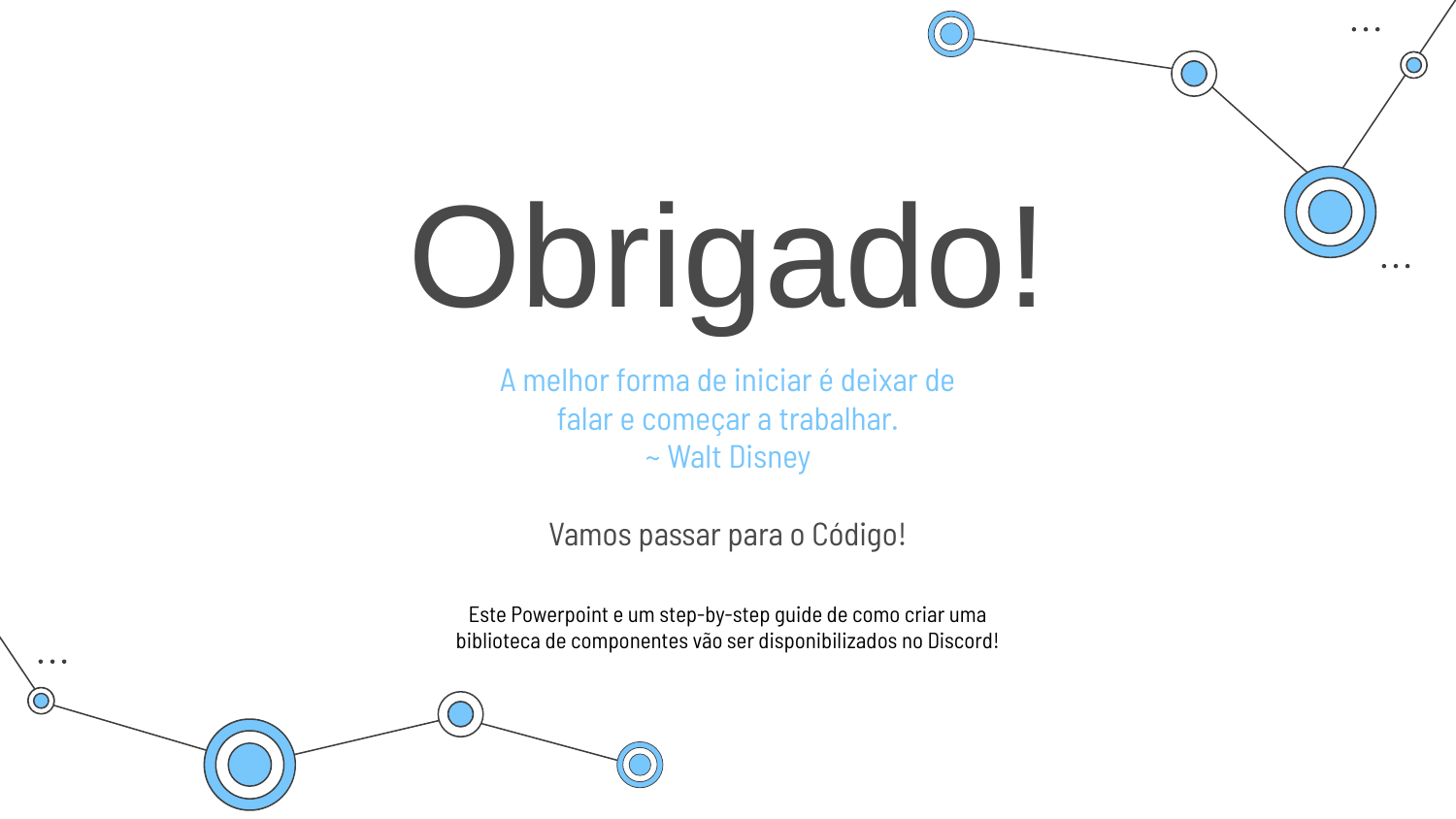

Obrigado!
A melhor forma de iniciar é deixar de falar e começar a trabalhar.
~ Walt Disney

Vamos passar para o Código!
Este Powerpoint e um step-by-step guide de como criar uma biblioteca de componentes vão ser disponibilizados no Discord!